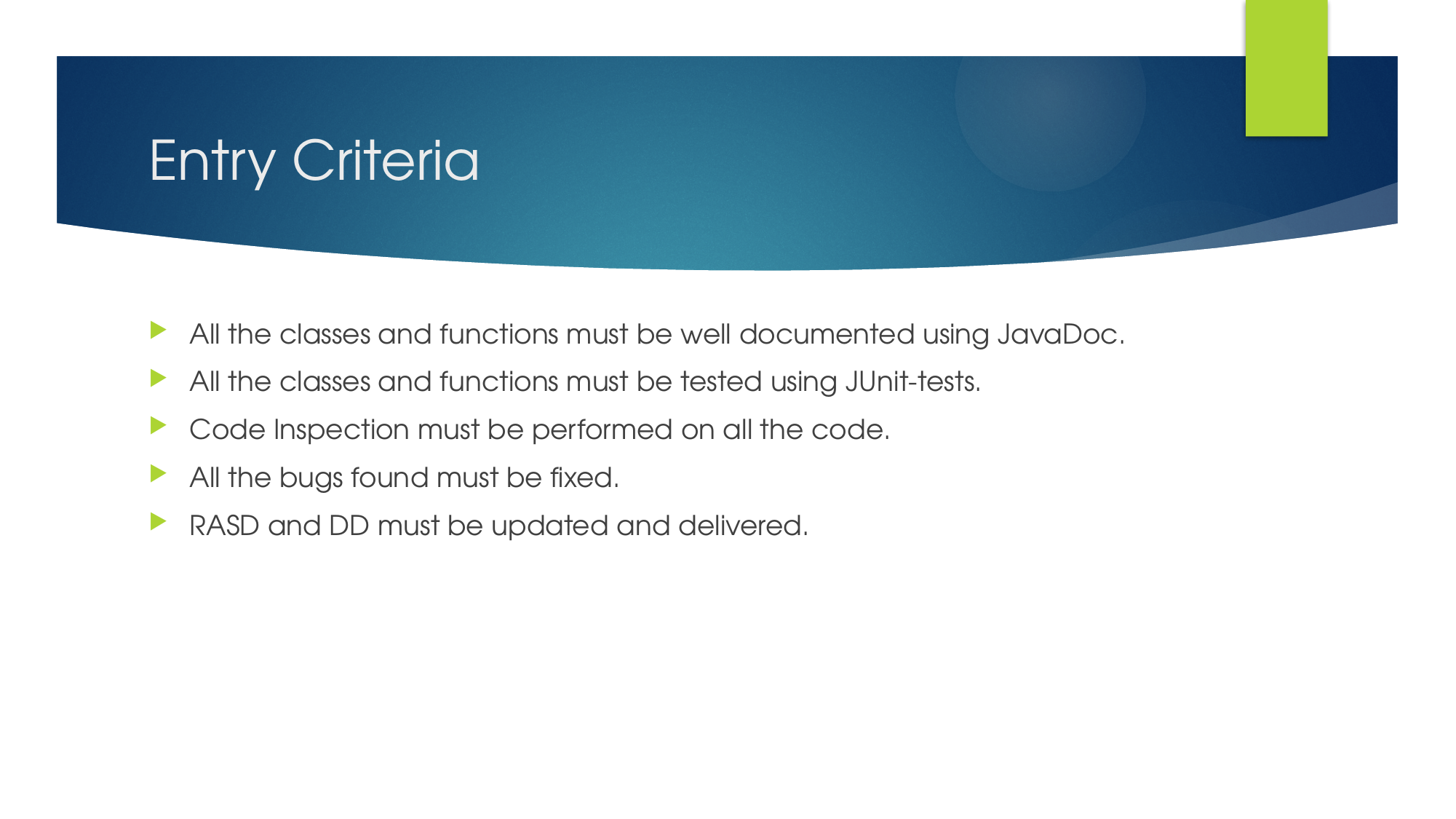

# Entry Criteria
All the classes and functions must be well documented using JavaDoc.
All the classes and functions must be tested using JUnit-tests.
Code Inspection must be performed on all the code.
All the bugs found must be fixed.
RASD and DD must be updated and delivered.